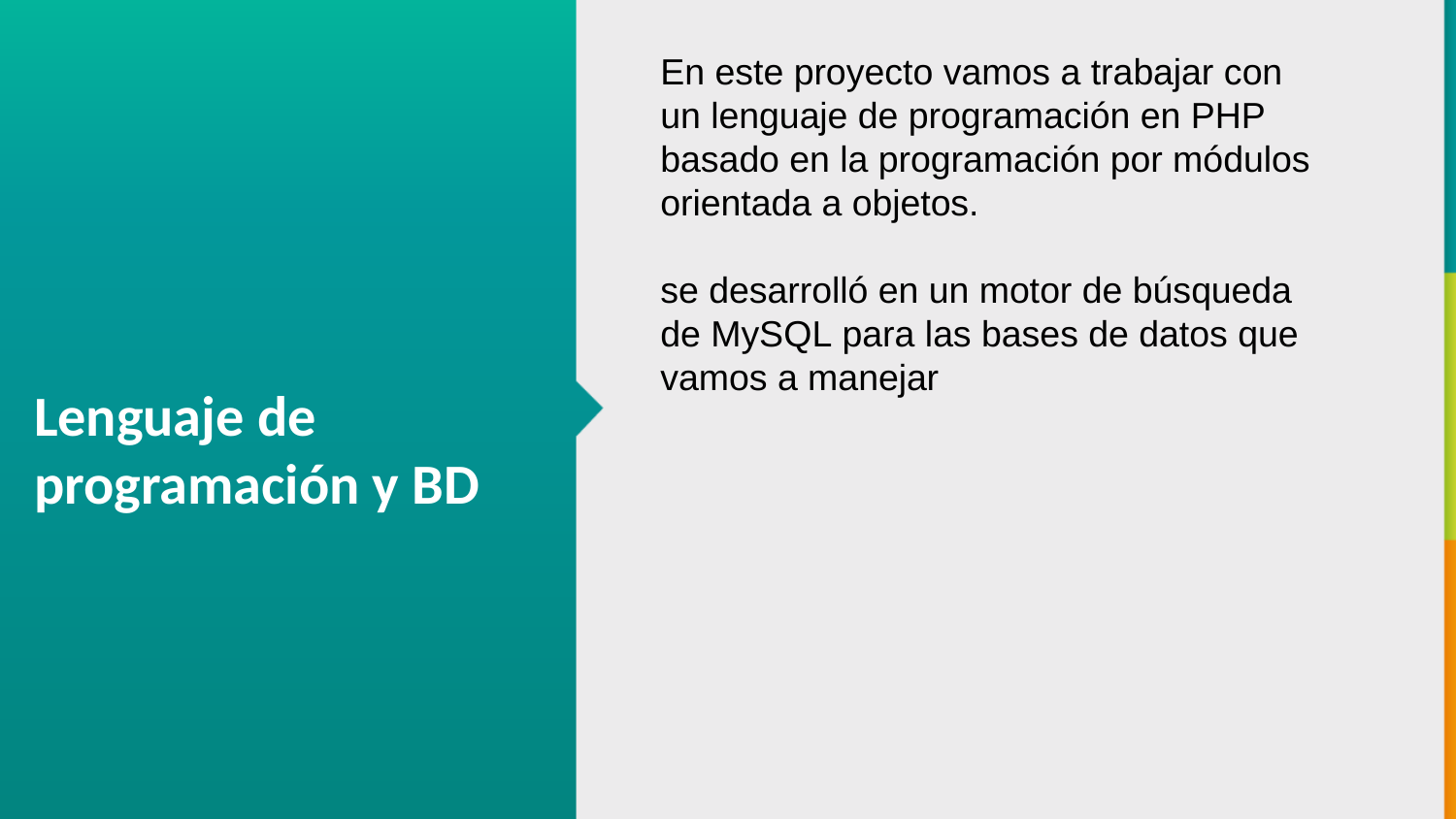

En este proyecto vamos a trabajar con un lenguaje de programación en PHP basado en la programación por módulos orientada a objetos. 
se desarrolló en un motor de búsqueda de MySQL para las bases de datos que vamos a manejar
Lenguaje de programación y BD